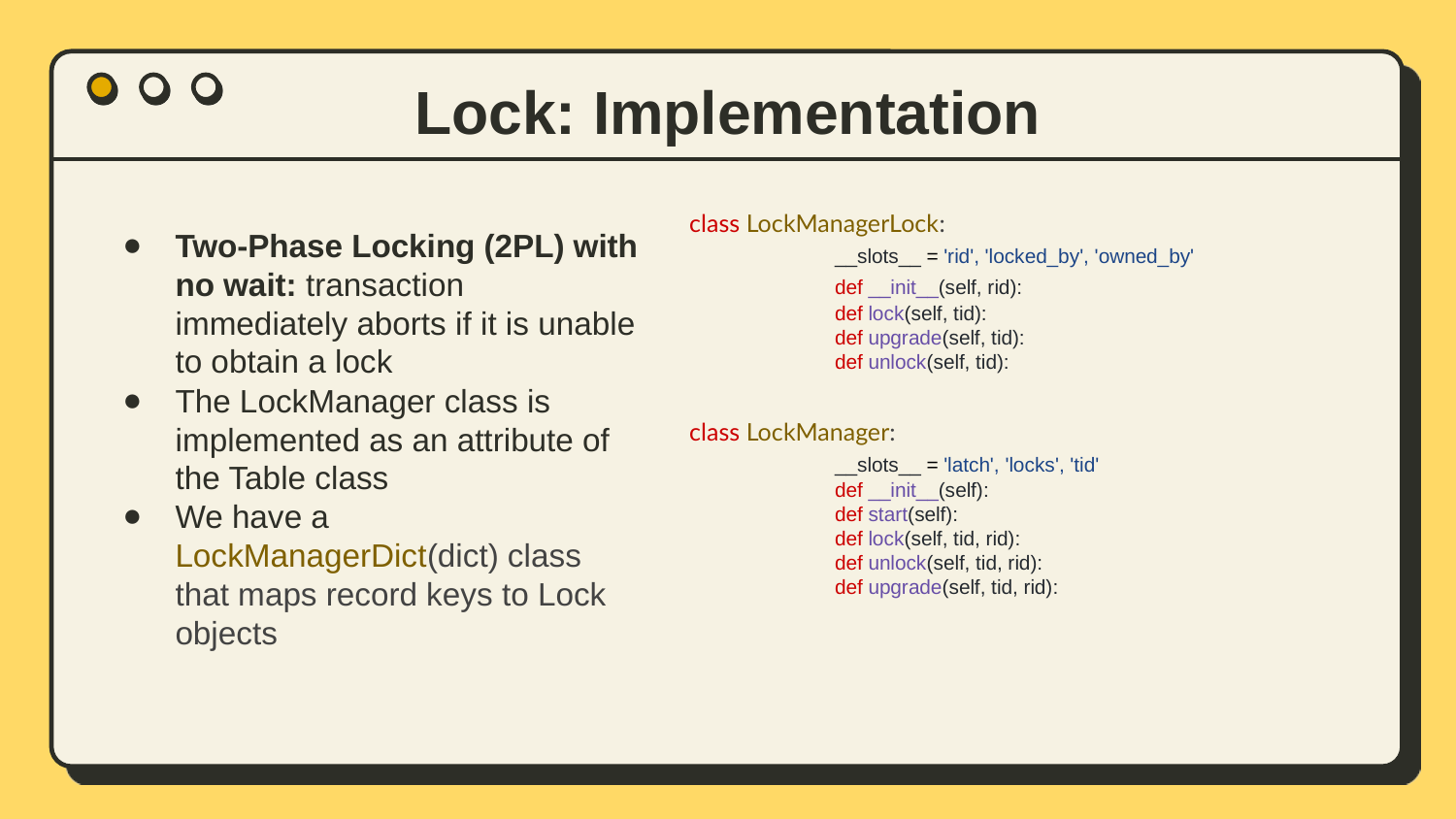

# Lock: Implementation
class LockManagerLock:
	__slots__ = 'rid', 'locked_by', 'owned_by'
	def __init__(self, rid):
	def lock(self, tid):
	def upgrade(self, tid):
	def unlock(self, tid):

class LockManager:
	__slots__ = 'latch', 'locks', 'tid'
	def __init__(self):
	def start(self):
	def lock(self, tid, rid):
	def unlock(self, tid, rid):
	def upgrade(self, tid, rid):

Two-Phase Locking (2PL) with no wait: transaction immediately aborts if it is unable to obtain a lock
The LockManager class is implemented as an attribute of the Table class
We have a  LockManagerDict(dict) class that maps record keys to Lock objects